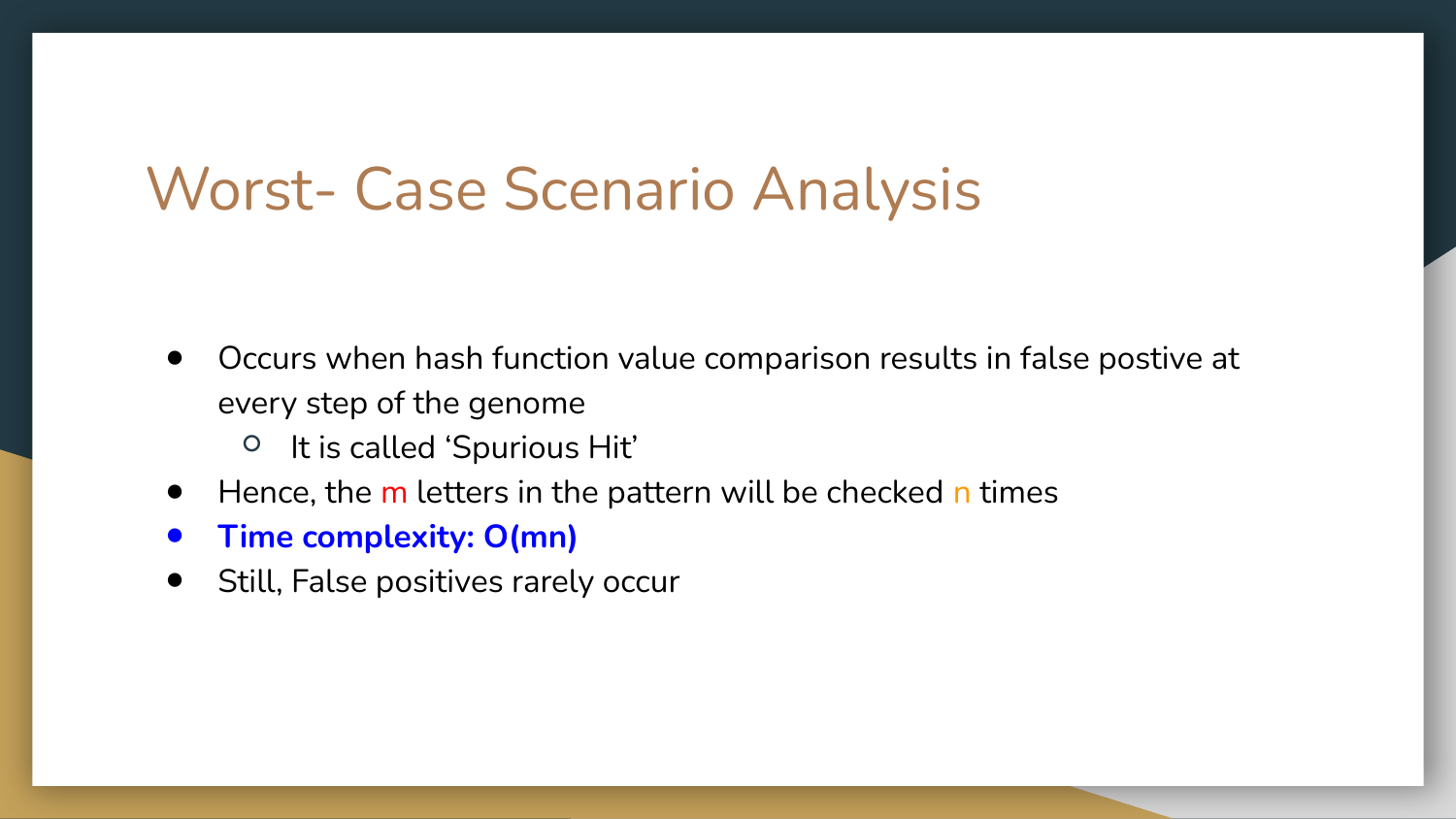

# Worst- Case Scenario Analysis
Occurs when hash function value comparison results in false postive at every step of the genome
It is called ‘Spurious Hit’
Hence, the m letters in the pattern will be checked n times
Time complexity: O(mn)
Still, False positives rarely occur